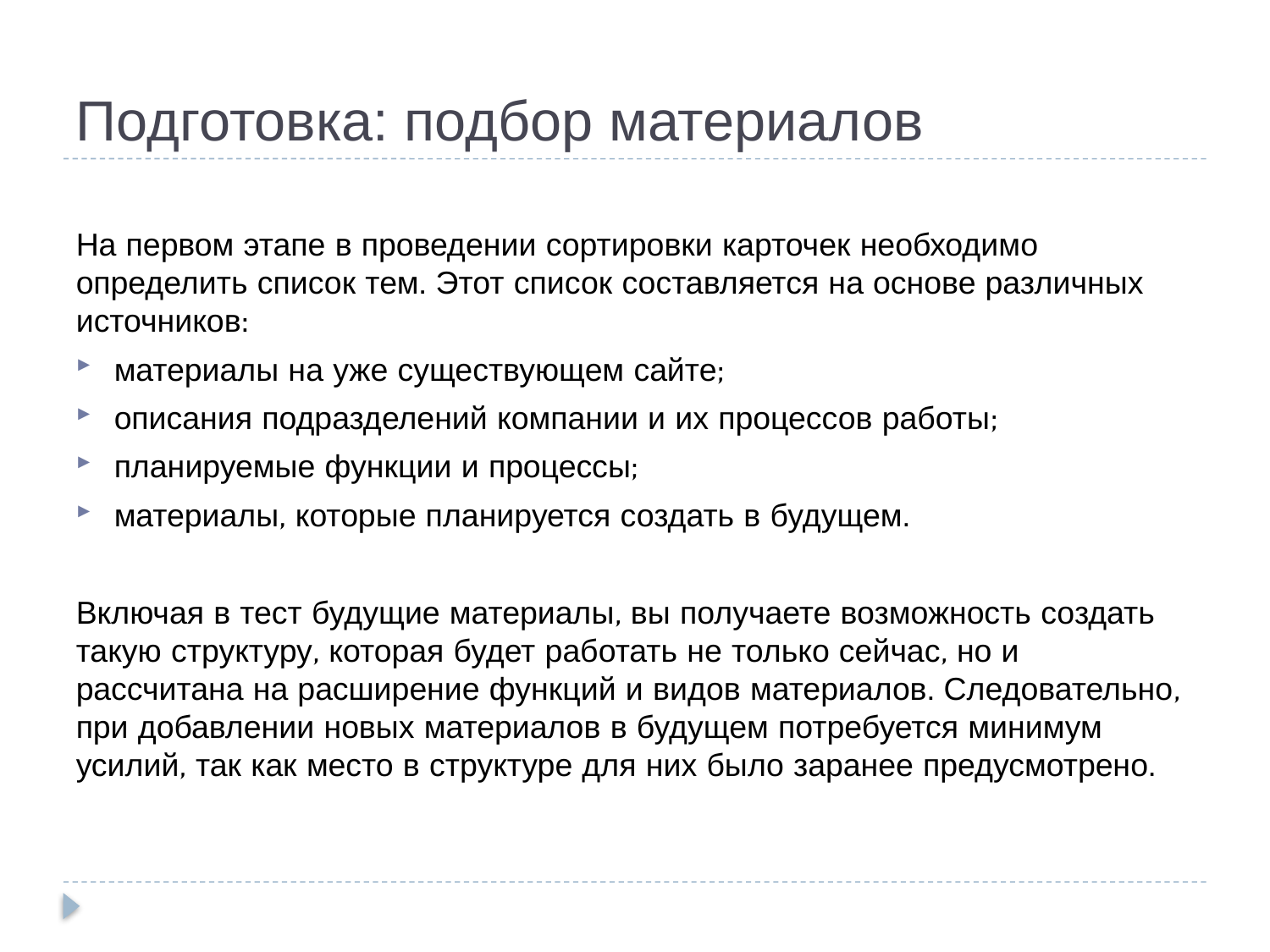

# Подготовка: подбор материалов

На первом этапе в проведении сортировки карточек необходимо определить список тем. Этот список составляется на основе различных источников:
материалы на уже существующем сайте;
описания подразделений компании и их процессов работы;
планируемые функции и процессы;
материалы, которые планируется создать в будущем.

Включая в тест будущие материалы, вы получаете возможность создать такую структуру, которая будет работать не только сейчас, но и рассчитана на расширение функций и видов материалов. Следовательно, при добавлении новых материалов в будущем потребуется минимум усилий, так как место в структуре для них было заранее предусмотрено.